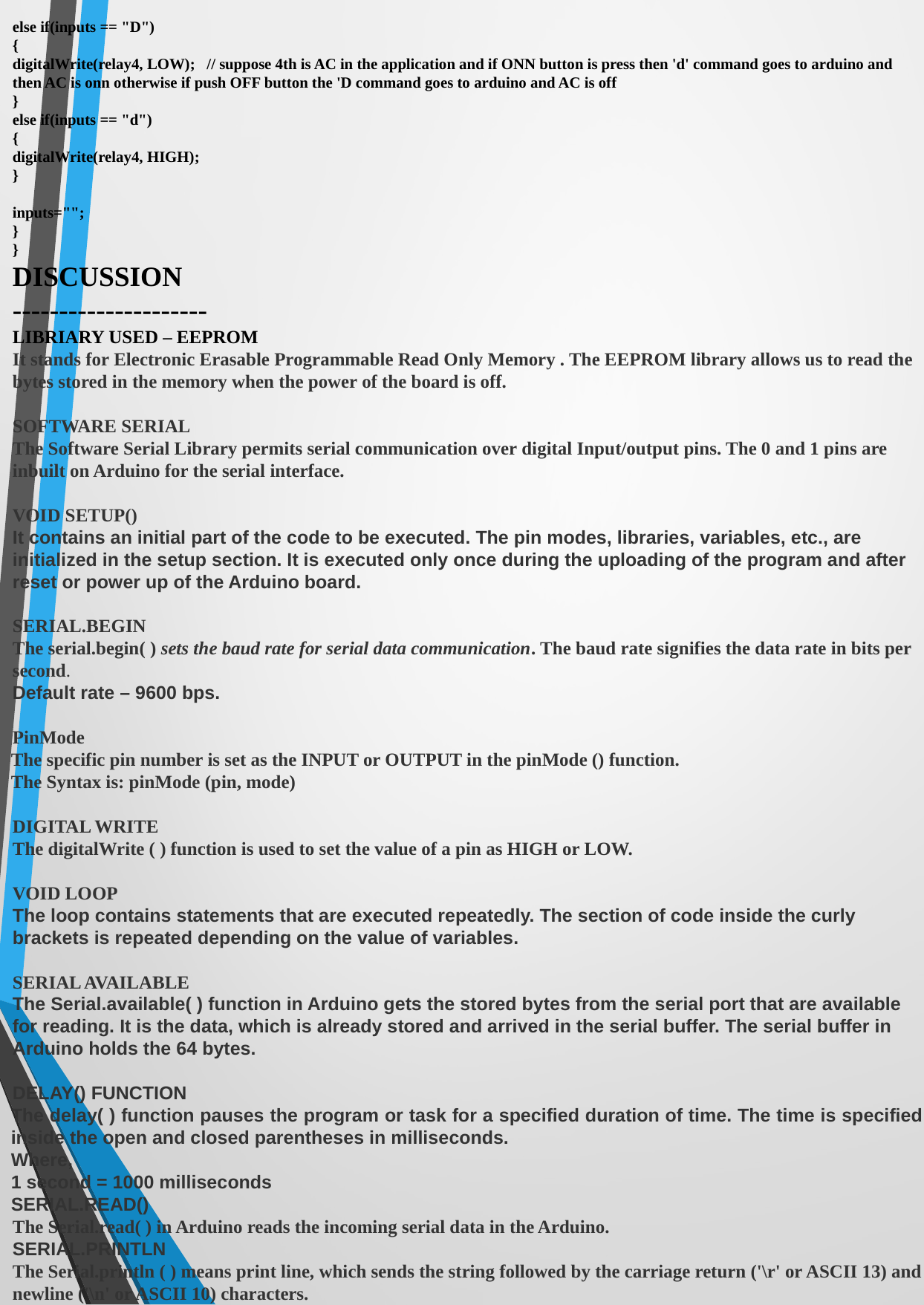

else if(inputs == "D")
{
digitalWrite(relay4, LOW);   // suppose 4th is AC in the application and if ONN button is press then 'd' command goes to arduino and then AC is onn otherwise if push OFF button the 'D command goes to arduino and AC is off
}
else if(inputs == "d")
{
digitalWrite(relay4, HIGH);
}

inputs="";
}
}
DISCUSSION
---------------------
LIBRIARY USED – EEPROM
It stands for Electronic Erasable Programmable Read Only Memory . The EEPROM library allows us to read the bytes stored in the memory when the power of the board is off.

SOFTWARE SERIAL
The Software Serial Library permits serial communication over digital Input/output pins. The 0 and 1 pins are inbuilt on Arduino for the serial interface.

VOID SETUP()
It contains an initial part of the code to be executed. The pin modes, libraries, variables, etc., are initialized in the setup section. It is executed only once during the uploading of the program and after reset or power up of the Arduino board.

SERIAL.BEGIN
The serial.begin( ) sets the baud rate for serial data communication. The baud rate signifies the data rate in bits per second.
Default rate – 9600 bps.

PinMode
The specific pin number is set as the INPUT or OUTPUT in the pinMode () function.
The Syntax is: pinMode (pin, mode)
DIGITAL WRITE
The digitalWrite ( ) function is used to set the value of a pin as HIGH or LOW.

VOID LOOP
The loop contains statements that are executed repeatedly. The section of code inside the curly brackets is repeated depending on the value of variables.

SERIAL AVAILABLE
The Serial.available( ) function in Arduino gets the stored bytes from the serial port that are available for reading. It is the data, which is already stored and arrived in the serial buffer. The serial buffer in Arduino holds the 64 bytes.

DELAY() FUNCTION
The delay( ) function pauses the program or task for a specified duration of time. The time is specified inside the open and closed parentheses in milliseconds.
Where,
1 second = 1000 milliseconds
SERIAL.READ()
The Serial.read( ) in Arduino reads the incoming serial data in the Arduino.
SERIAL.PRINTLN
The Serial.println ( ) means print line, which sends the string followed by the carriage return ('\r' or ASCII 13) and newline ('\n' or ASCII 10) characters.